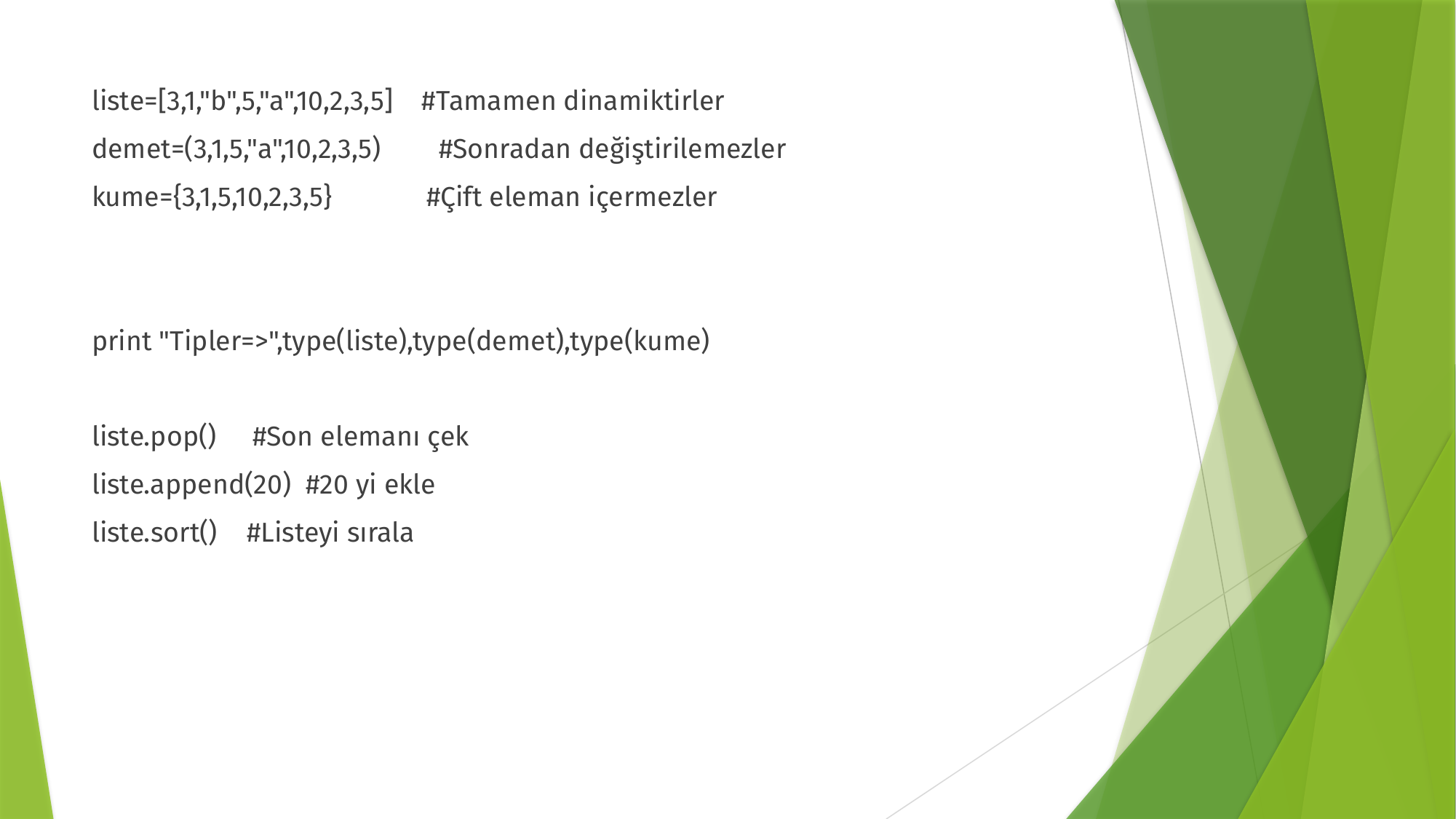

liste=[3,1,"b",5,"a",10,2,3,5]    #Tamamen dinamiktirler
demet=(3,1,5,"a",10,2,3,5)        #Sonradan değiştirilemezler
kume={3,1,5,10,2,3,5}             #Çift eleman içermezler

print "Tipler=>",type(liste),type(demet),type(kume)

liste.pop()     #Son elemanı çek
liste.append(20)  #20 yi ekle
liste.sort()    #Listeyi sırala